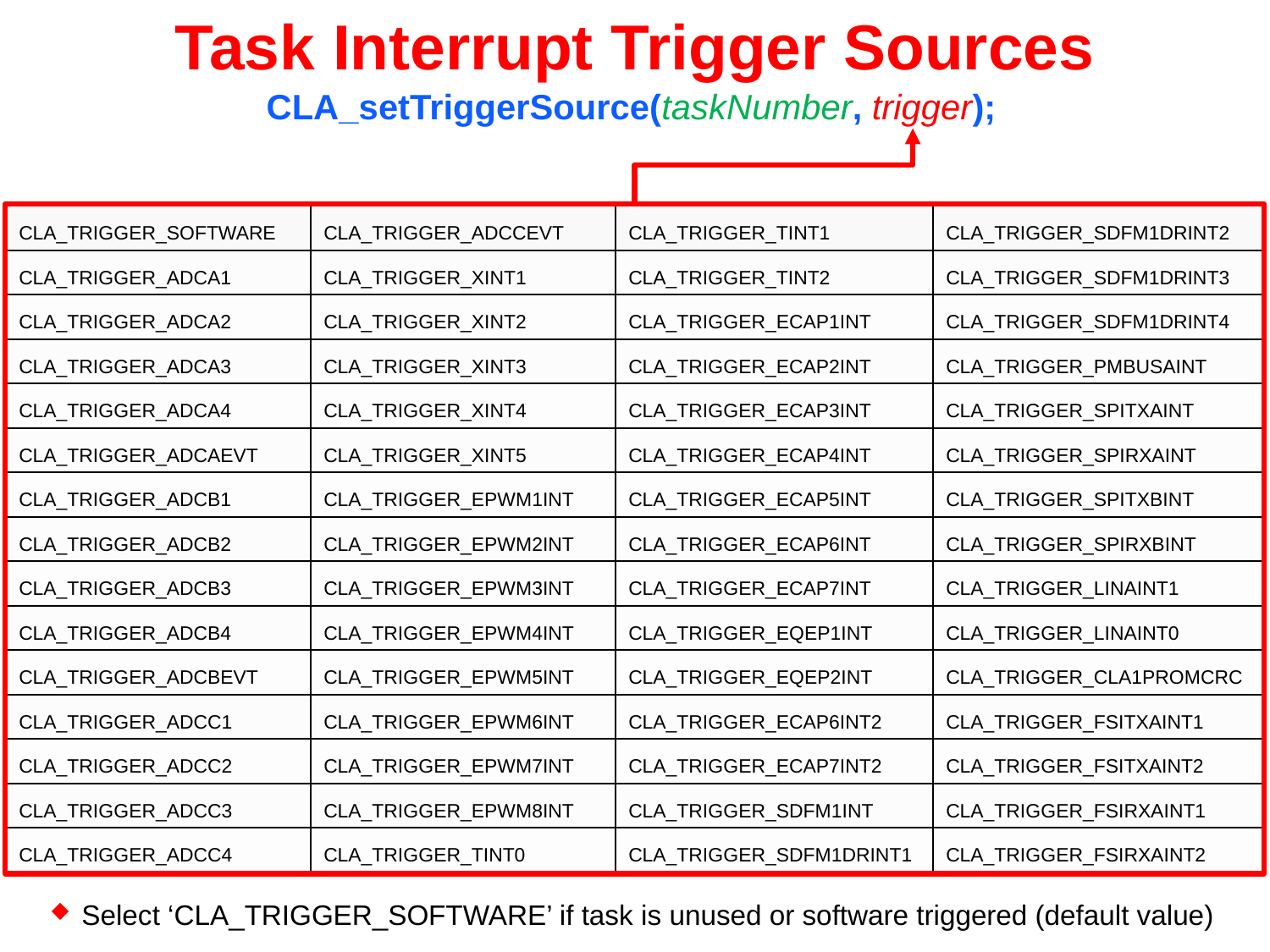

# Task Interrupt Trigger Sources
CLA_setTriggerSource(taskNumber, trigger);

| CLA\_TRIGGER\_SOFTWARE | CLA\_TRIGGER\_ADCCEVT | CLA\_TRIGGER\_TINT1 | CLA\_TRIGGER\_SDFM1DRINT2 |
| --- | --- | --- | --- |
| CLA\_TRIGGER\_ADCA1 | CLA\_TRIGGER\_XINT1 | CLA\_TRIGGER\_TINT2 | CLA\_TRIGGER\_SDFM1DRINT3 |
| CLA\_TRIGGER\_ADCA2 | CLA\_TRIGGER\_XINT2 | CLA\_TRIGGER\_ECAP1INT | CLA\_TRIGGER\_SDFM1DRINT4 |
| CLA\_TRIGGER\_ADCA3 | CLA\_TRIGGER\_XINT3 | CLA\_TRIGGER\_ECAP2INT | CLA\_TRIGGER\_PMBUSAINT |
| CLA\_TRIGGER\_ADCA4 | CLA\_TRIGGER\_XINT4 | CLA\_TRIGGER\_ECAP3INT | CLA\_TRIGGER\_SPITXAINT |
| CLA\_TRIGGER\_ADCAEVT | CLA\_TRIGGER\_XINT5 | CLA\_TRIGGER\_ECAP4INT | CLA\_TRIGGER\_SPIRXAINT |
| CLA\_TRIGGER\_ADCB1 | CLA\_TRIGGER\_EPWM1INT | CLA\_TRIGGER\_ECAP5INT | CLA\_TRIGGER\_SPITXBINT |
| CLA\_TRIGGER\_ADCB2 | CLA\_TRIGGER\_EPWM2INT | CLA\_TRIGGER\_ECAP6INT | CLA\_TRIGGER\_SPIRXBINT |
| CLA\_TRIGGER\_ADCB3 | CLA\_TRIGGER\_EPWM3INT | CLA\_TRIGGER\_ECAP7INT | CLA\_TRIGGER\_LINAINT1 |
| CLA\_TRIGGER\_ADCB4 | CLA\_TRIGGER\_EPWM4INT | CLA\_TRIGGER\_EQEP1INT | CLA\_TRIGGER\_LINAINT0 |
| CLA\_TRIGGER\_ADCBEVT | CLA\_TRIGGER\_EPWM5INT | CLA\_TRIGGER\_EQEP2INT | CLA\_TRIGGER\_CLA1PROMCRC |
| CLA\_TRIGGER\_ADCC1 | CLA\_TRIGGER\_EPWM6INT | CLA\_TRIGGER\_ECAP6INT2 | CLA\_TRIGGER\_FSITXAINT1 |
| CLA\_TRIGGER\_ADCC2 | CLA\_TRIGGER\_EPWM7INT | CLA\_TRIGGER\_ECAP7INT2 | CLA\_TRIGGER\_FSITXAINT2 |
| CLA\_TRIGGER\_ADCC3 | CLA\_TRIGGER\_EPWM8INT | CLA\_TRIGGER\_SDFM1INT | CLA\_TRIGGER\_FSIRXAINT1 |
| CLA\_TRIGGER\_ADCC4 | CLA\_TRIGGER\_TINT0 | CLA\_TRIGGER\_SDFM1DRINT1 | CLA\_TRIGGER\_FSIRXAINT2 |
Select ‘CLA_TRIGGER_SOFTWARE’ if task is unused or software triggered (default value)